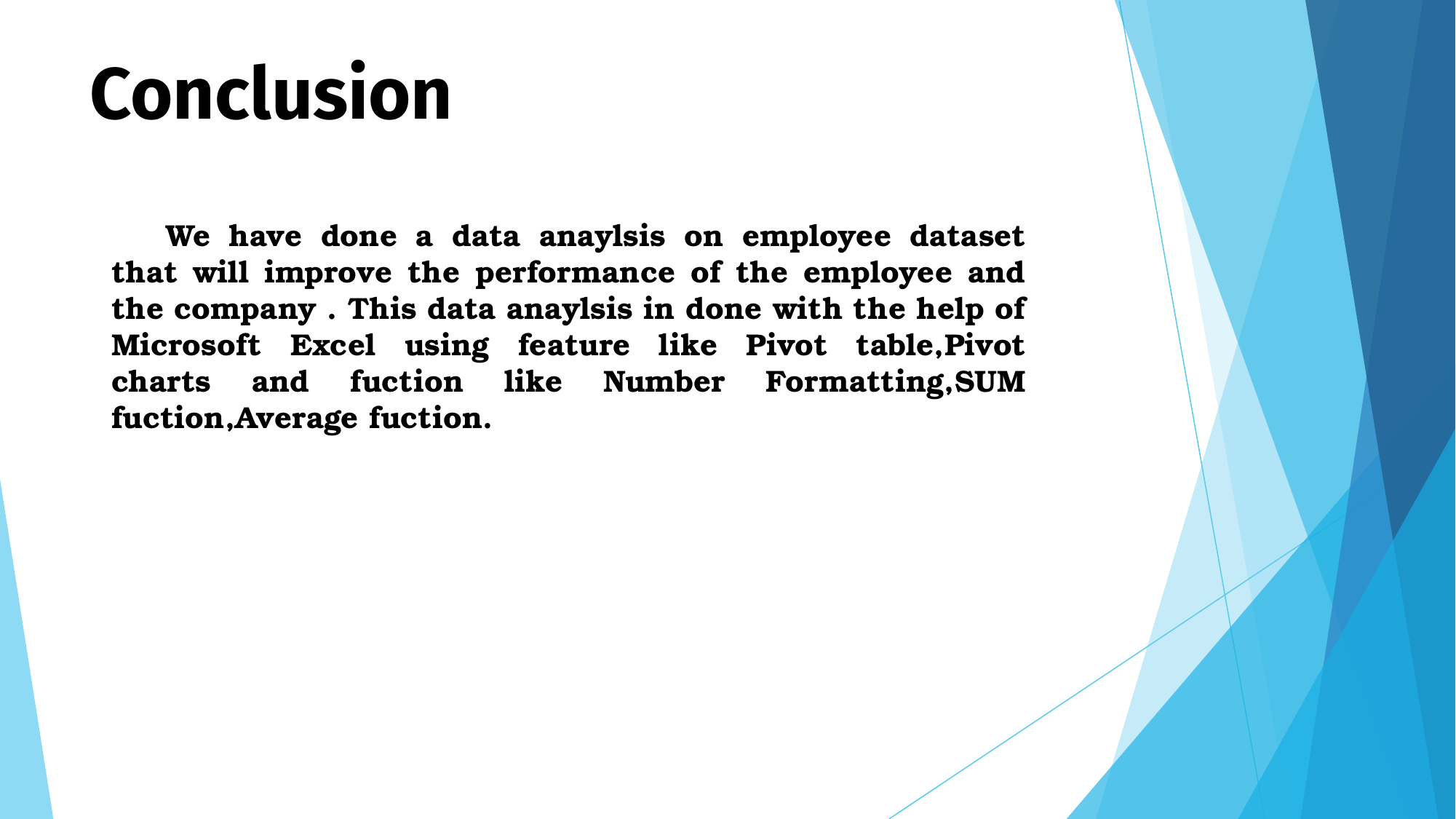

# Conclusion
We have done a data anaylsis on employee dataset that will improve the performance of the employee and the company . This data anaylsis in done with the help of Microsoft Excel using feature like Pivot table,Pivot charts and fuction like Number Formatting,SUM fuction,Average fuction.